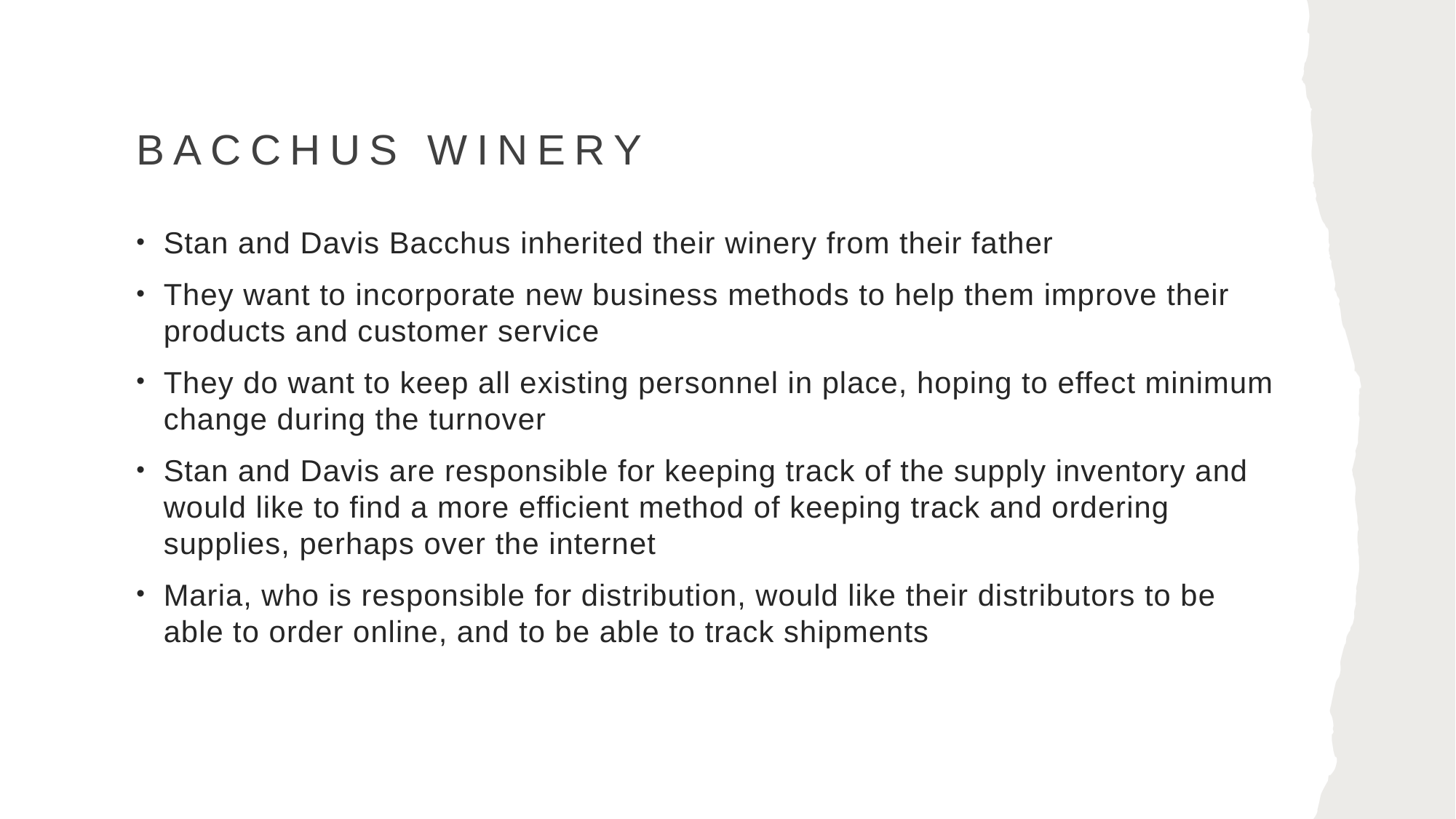

# Bacchus Winery
Stan and Davis Bacchus inherited their winery from their father
They want to incorporate new business methods to help them improve their products and customer service
They do want to keep all existing personnel in place, hoping to effect minimum change during the turnover
Stan and Davis are responsible for keeping track of the supply inventory and would like to find a more efficient method of keeping track and ordering supplies, perhaps over the internet
Maria, who is responsible for distribution, would like their distributors to be able to order online, and to be able to track shipments